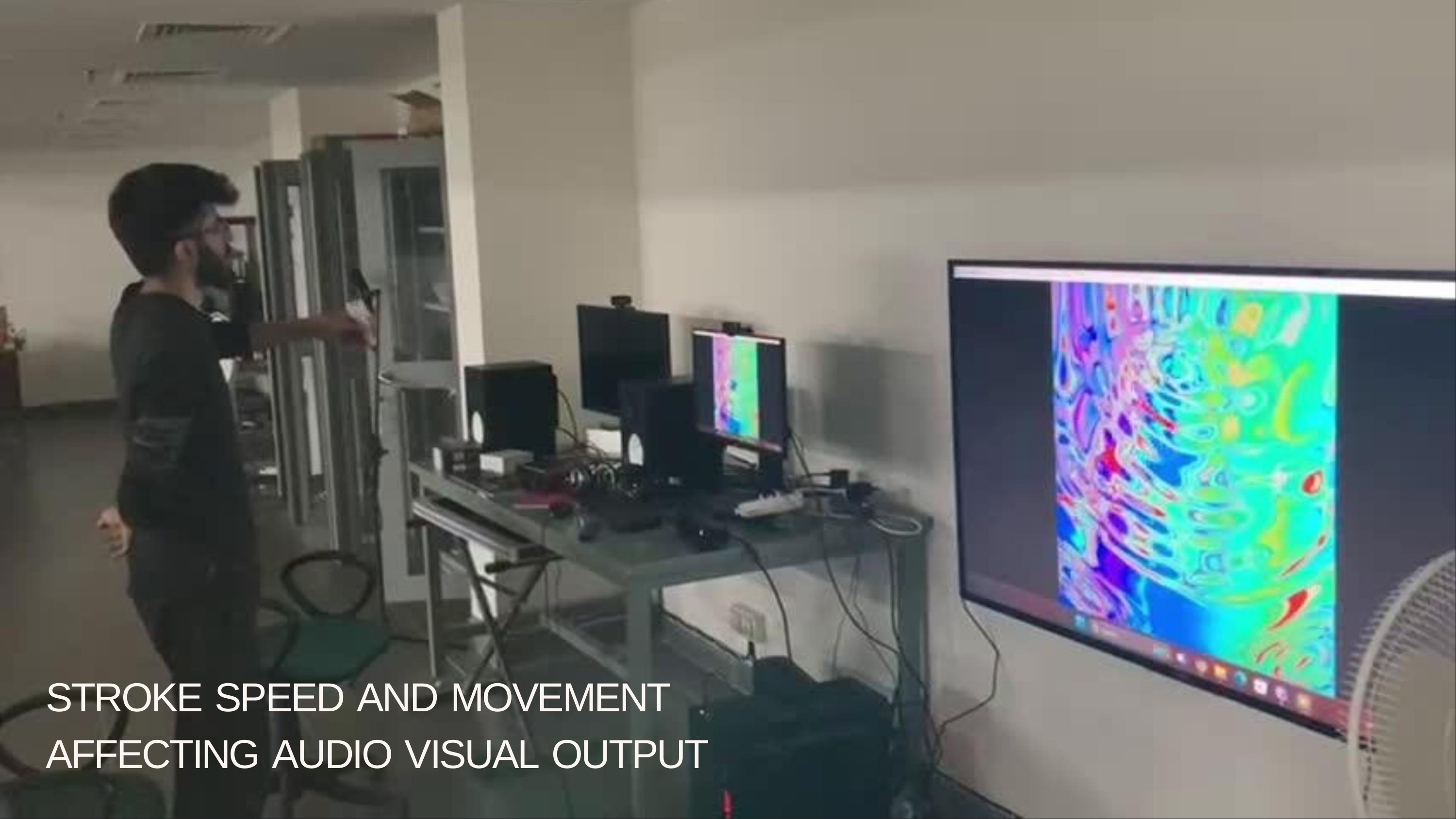

STROKE SPEED AND MOVEMENT
AFFECTING AUDIO VISUAL OUTPUT